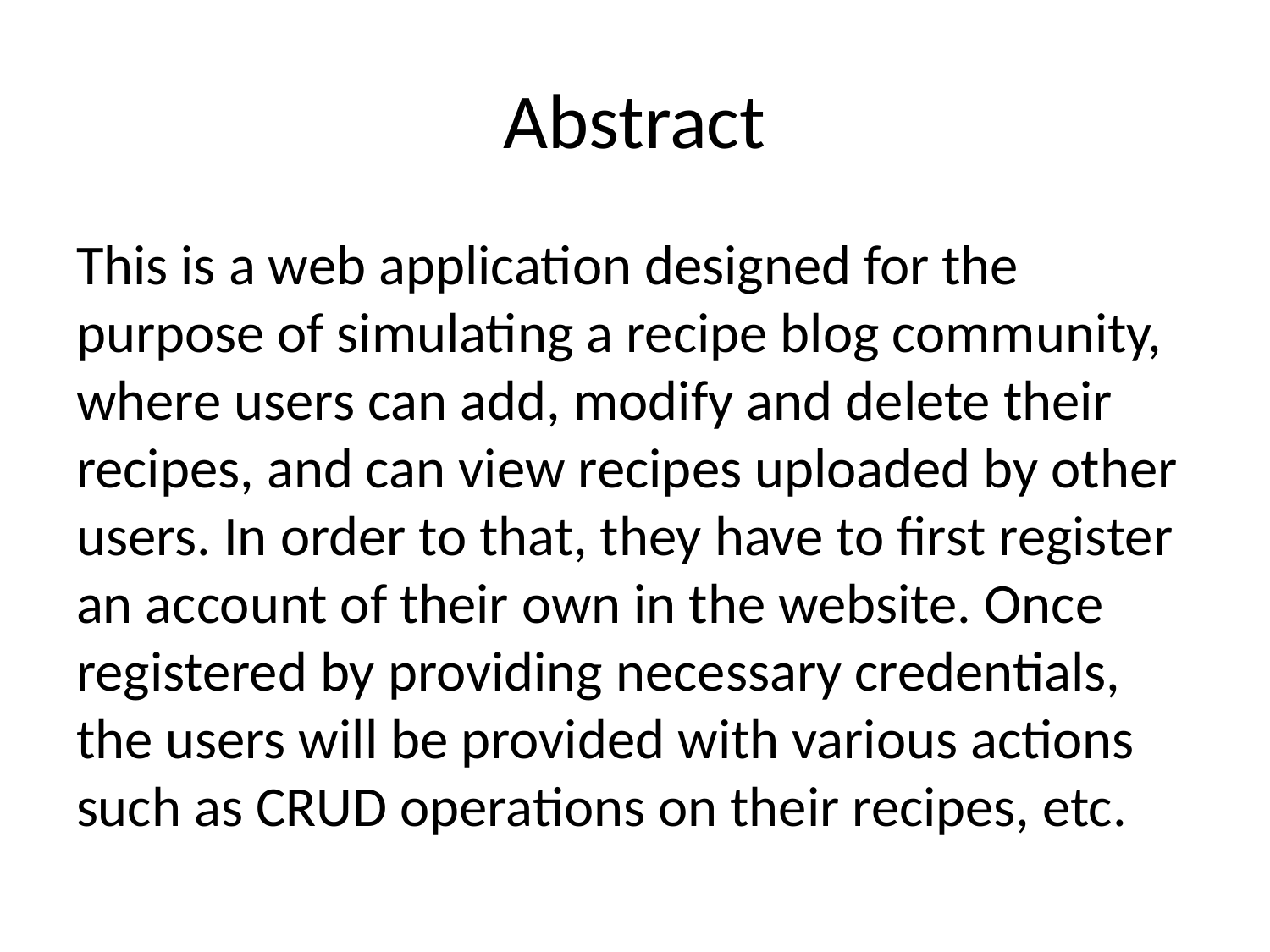

# Abstract
This is a web application designed for the purpose of simulating a recipe blog community, where users can add, modify and delete their recipes, and can view recipes uploaded by other users. In order to that, they have to first register an account of their own in the website. Once registered by providing necessary credentials, the users will be provided with various actions such as CRUD operations on their recipes, etc.